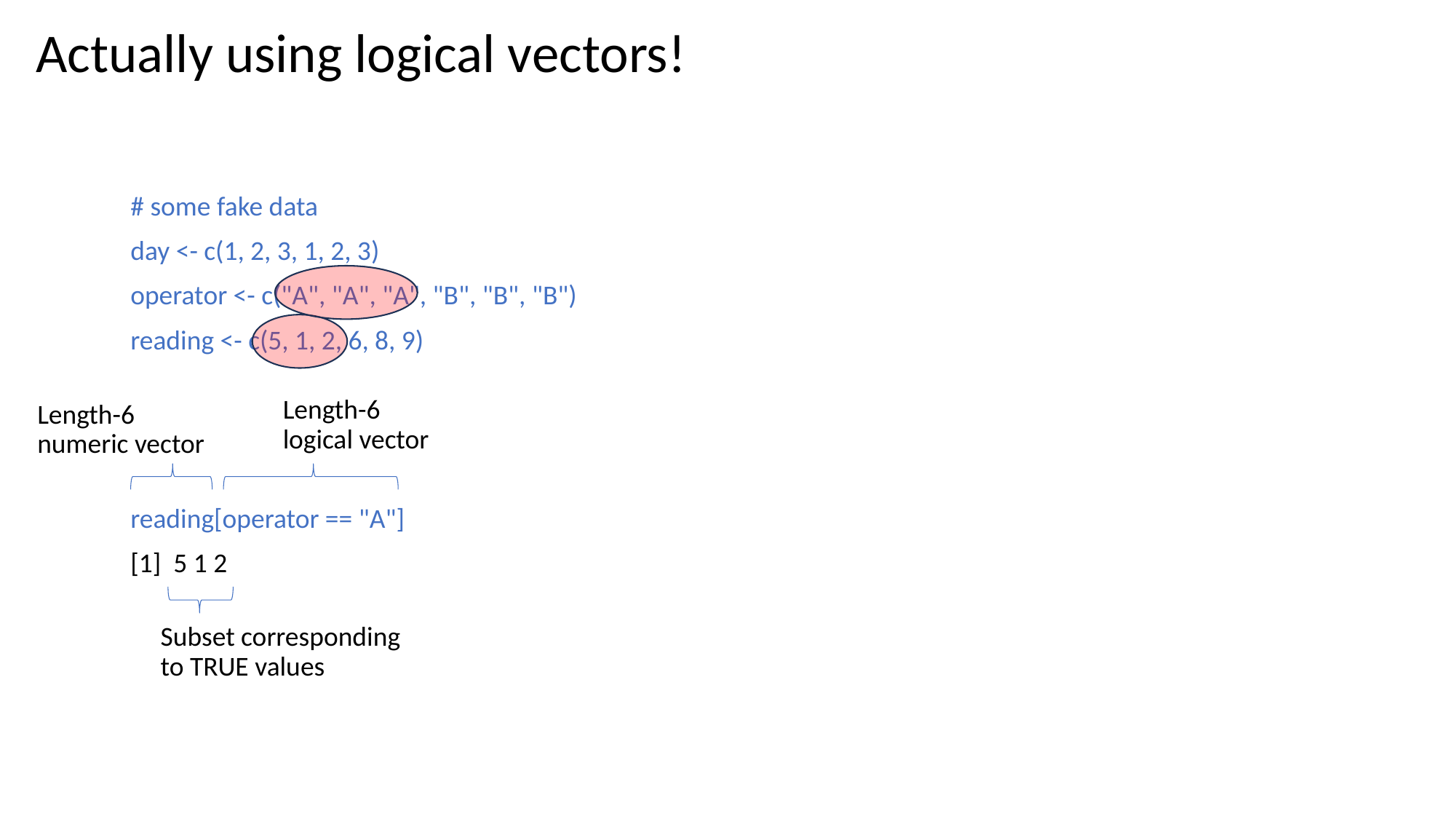

# Actually using logical vectors!
# some fake data
day <- c(1, 2, 3, 1, 2, 3)
operator <- c("A", "A", "A", "B", "B", "B")
reading <- c(5, 1, 2, 6, 8, 9)

reading[operator == "A"]
[1]  5 1 2

Length-6 logical vector

Length-6 numeric vector

Subset corresponding to TRUE values